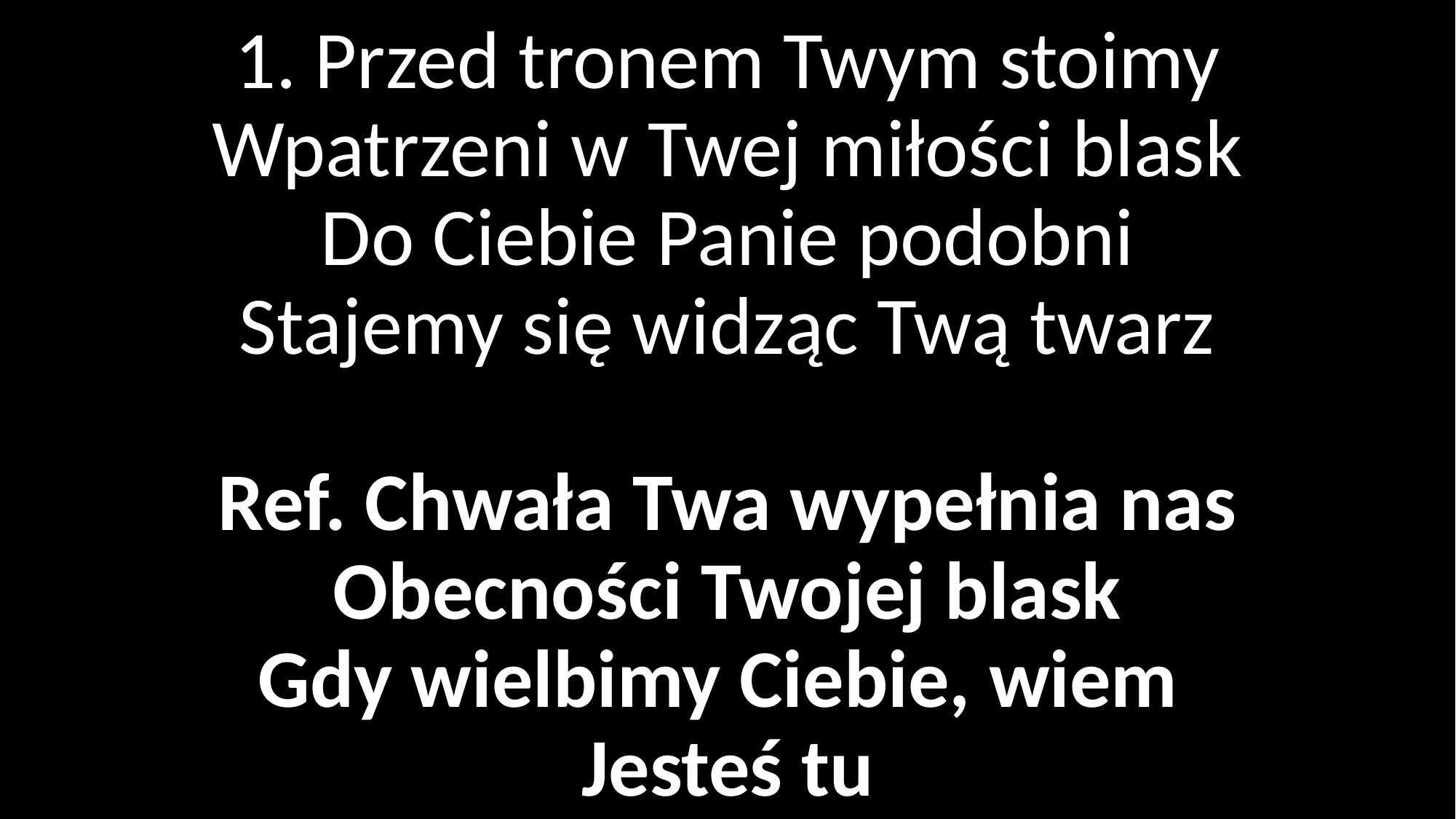

# 1. Przed tronem Twym stoimy Wpatrzeni w Twej miłości blask Do Ciebie Panie podobni Stajemy się widząc Twą twarz Ref. Chwała Twa wypełnia nas Obecności Twojej blask Gdy wielbimy Ciebie, wiem Jesteś tu